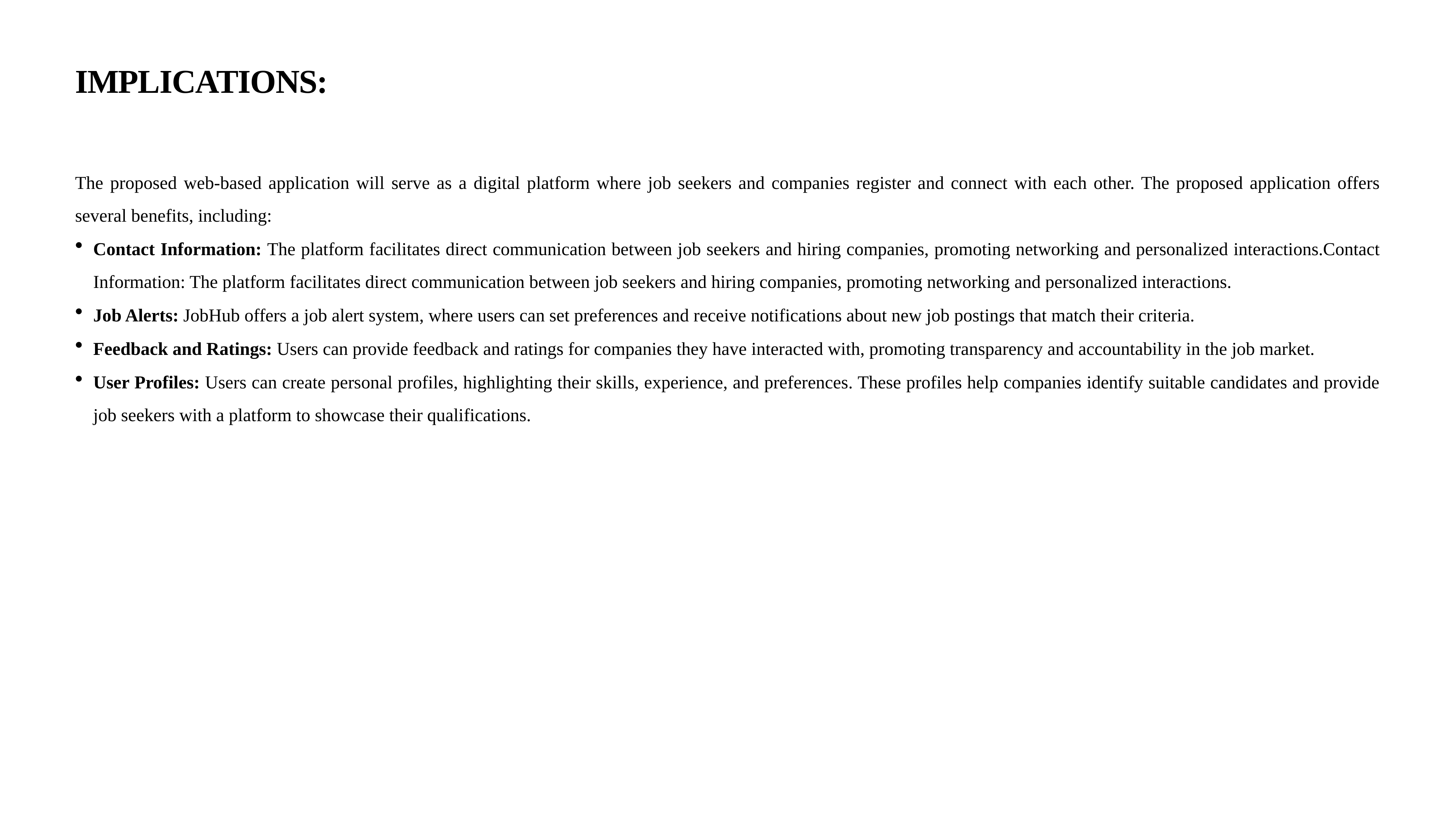

# IMPLICATIONS:
The proposed web-based application will serve as a digital platform where job seekers and companies register and connect with each other. The proposed application offers several benefits, including:
Contact Information: The platform facilitates direct communication between job seekers and hiring companies, promoting networking and personalized interactions.Contact Information: The platform facilitates direct communication between job seekers and hiring companies, promoting networking and personalized interactions.
Job Alerts: JobHub offers a job alert system, where users can set preferences and receive notifications about new job postings that match their criteria.
Feedback and Ratings: Users can provide feedback and ratings for companies they have interacted with, promoting transparency and accountability in the job market.
User Profiles: Users can create personal profiles, highlighting their skills, experience, and preferences. These profiles help companies identify suitable candidates and provide job seekers with a platform to showcase their qualifications.